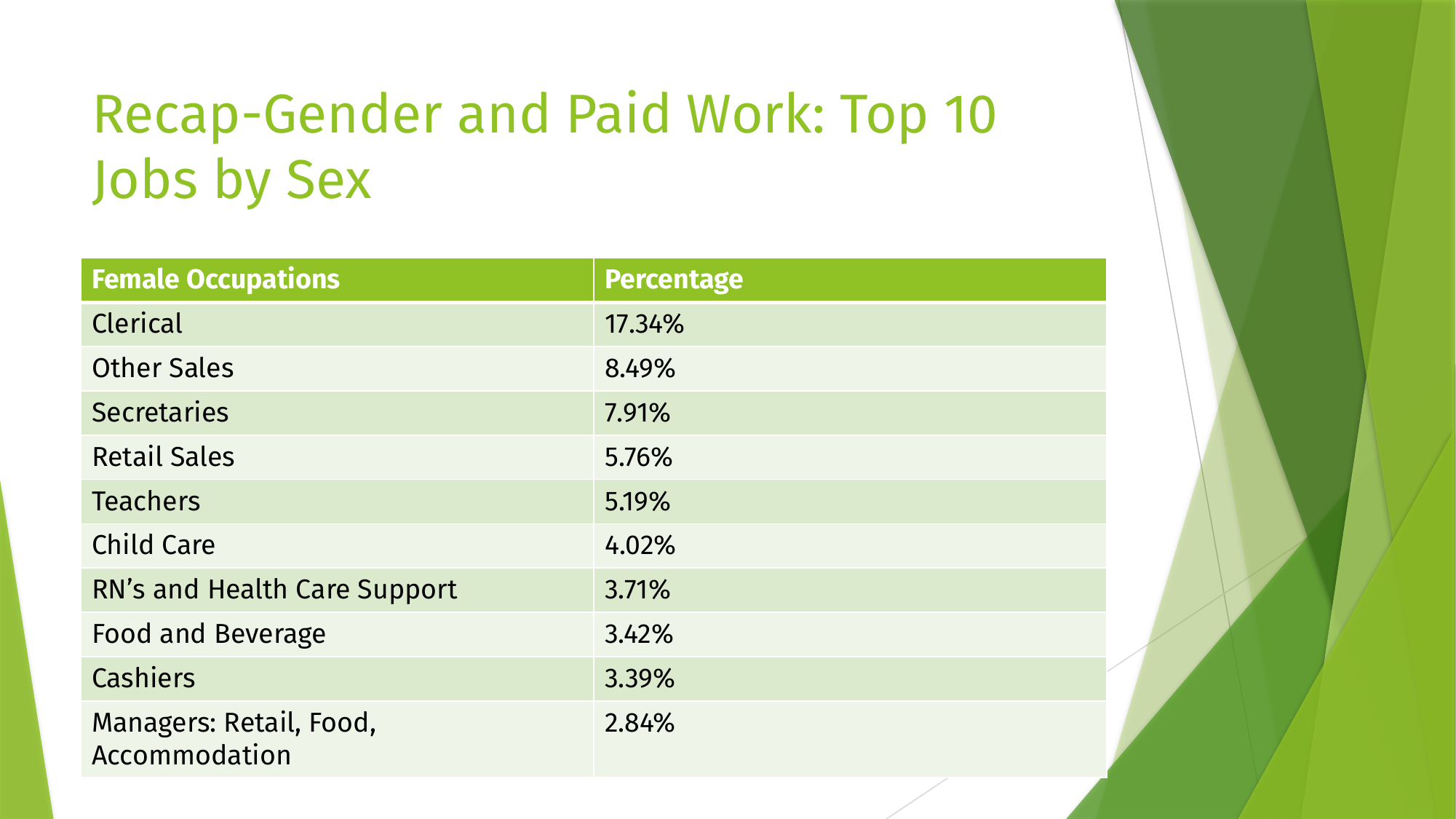

# Recap-Gender and Paid Work: Top 10 Jobs by Sex
| Female Occupations | Percentage |
| --- | --- |
| Clerical | 17.34% |
| Other Sales | 8.49% |
| Secretaries | 7.91% |
| Retail Sales | 5.76% |
| Teachers | 5.19% |
| Child Care | 4.02% |
| RN’s and Health Care Support | 3.71% |
| Food and Beverage | 3.42% |
| Cashiers | 3.39% |
| Managers: Retail, Food, Accommodation | 2.84% |